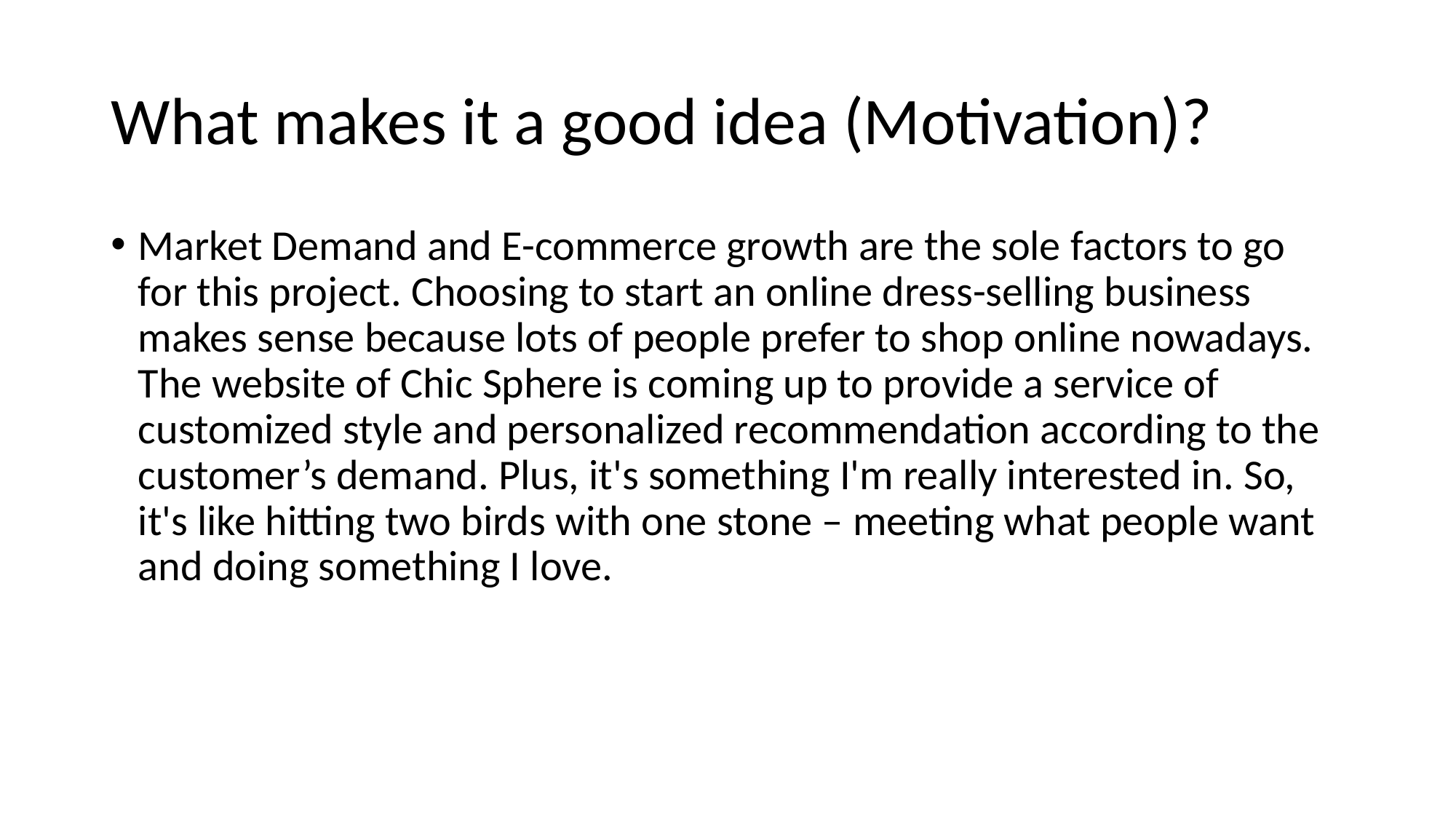

# What makes it a good idea (Motivation)?
Market Demand and E-commerce growth are the sole factors to go for this project. Choosing to start an online dress-selling business makes sense because lots of people prefer to shop online nowadays.  The website of Chic Sphere is coming up to provide a service of customized style and personalized recommendation according to the customer’s demand. Plus, it's something I'm really interested in. So, it's like hitting two birds with one stone – meeting what people want and doing something I love.